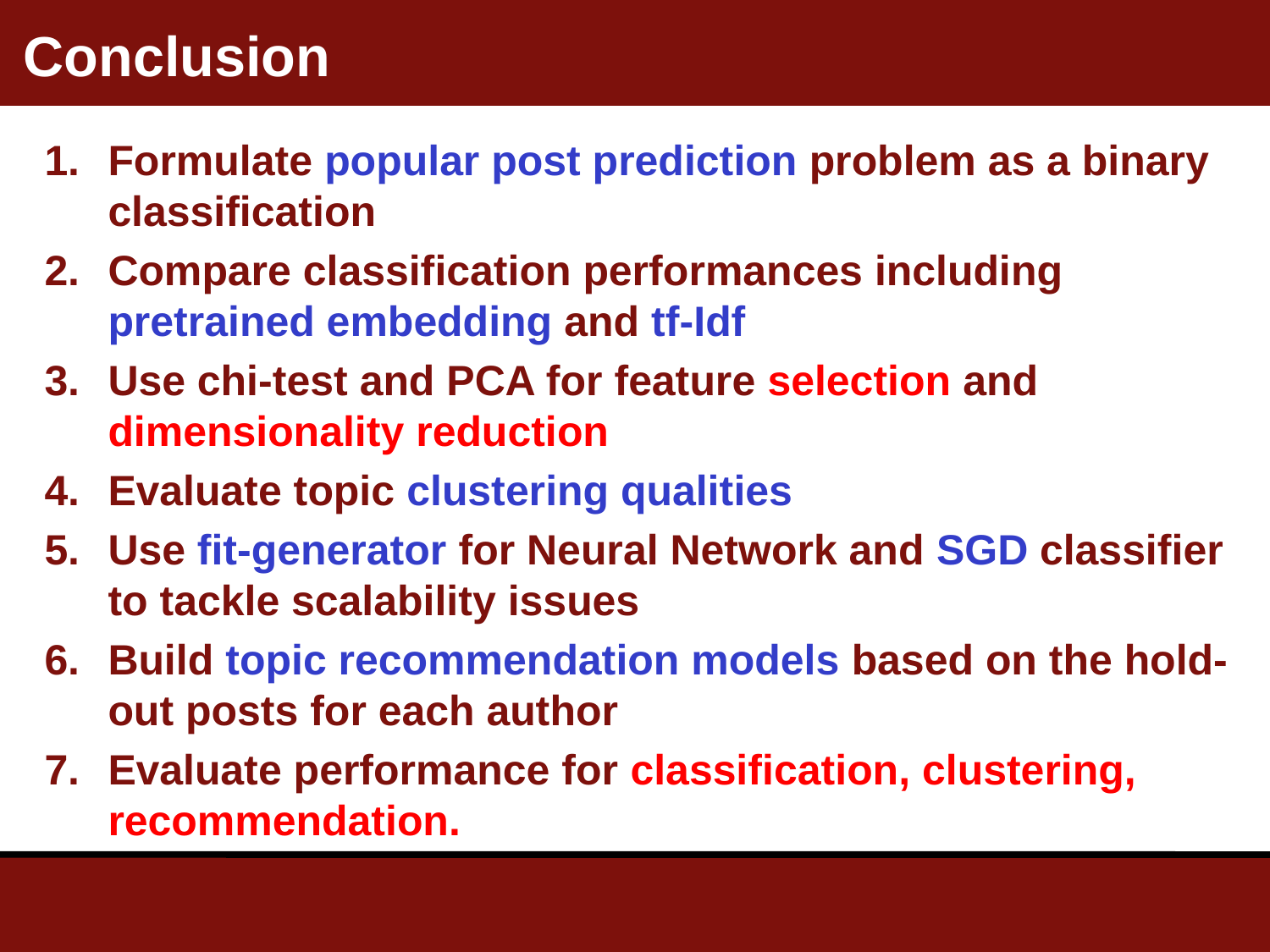

# Conclusion
Formulate popular post prediction problem as a binary classification
Compare classification performances including pretrained embedding and tf-Idf
Use chi-test and PCA for feature selection and dimensionality reduction
Evaluate topic clustering qualities
Use fit-generator for Neural Network and SGD classifier to tackle scalability issues
Build topic recommendation models based on the hold- out posts for each author
Evaluate performance for classification, clustering, recommendation.